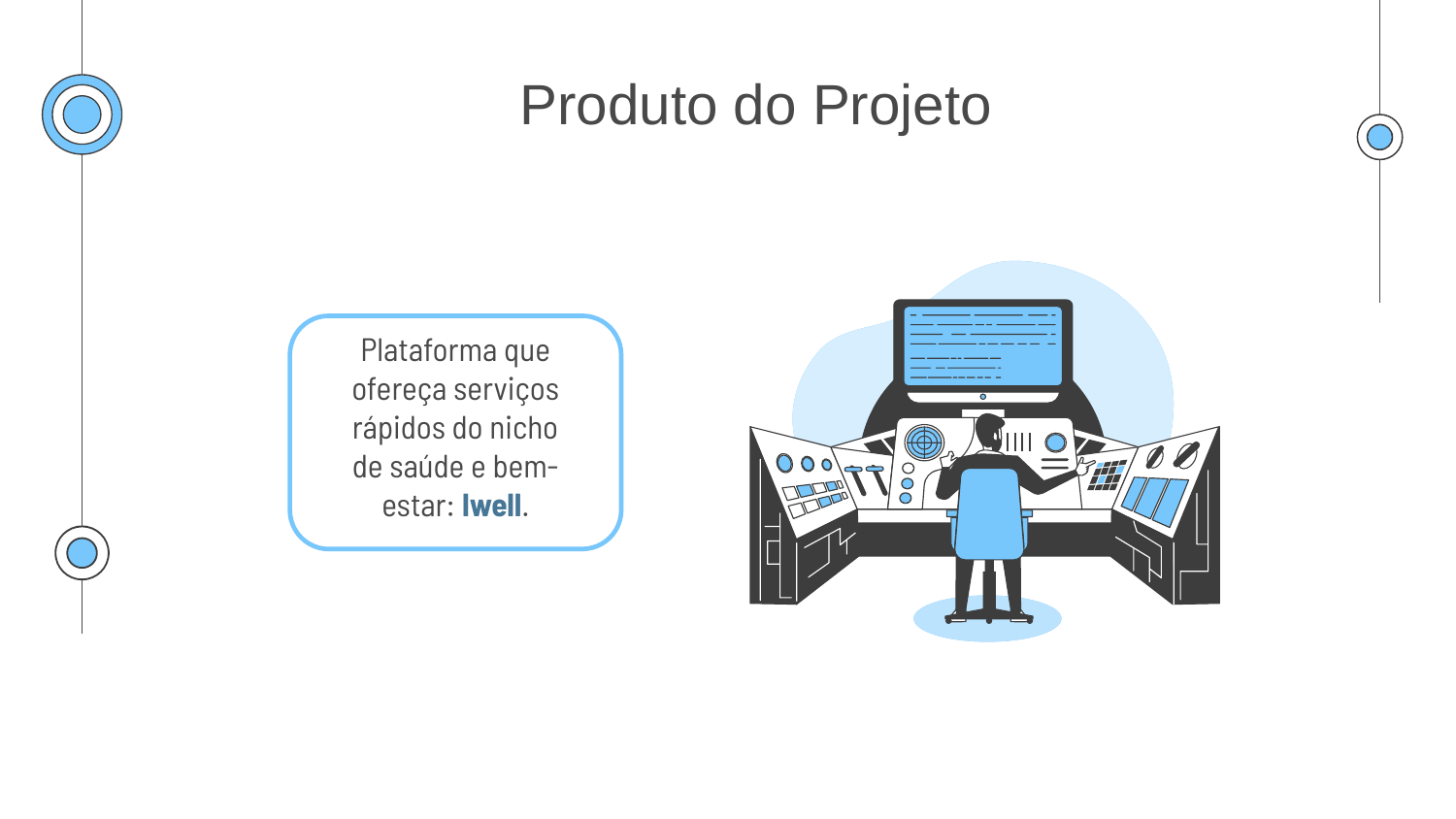

# Produto do Projeto

Plataforma que ofereça serviços rápidos do nicho de saúde e bem-estar: Iwell.